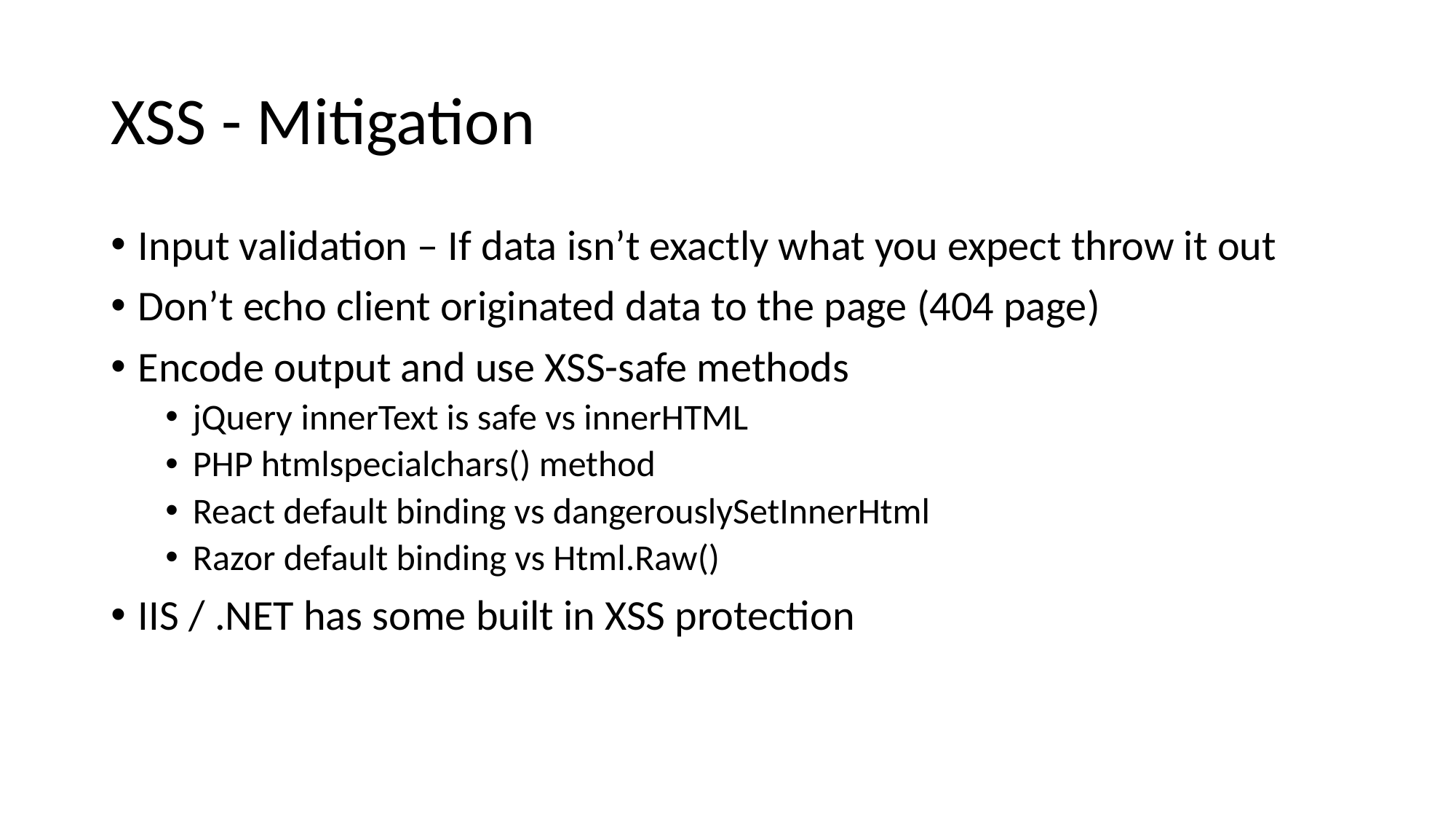

# XSS - Mitigation
Input validation – If data isn’t exactly what you expect throw it out
Don’t echo client originated data to the page (404 page)
Encode output and use XSS-safe methods
jQuery innerText is safe vs innerHTML
PHP htmlspecialchars() method
React default binding vs dangerouslySetInnerHtml
Razor default binding vs Html.Raw()
IIS / .NET has some built in XSS protection